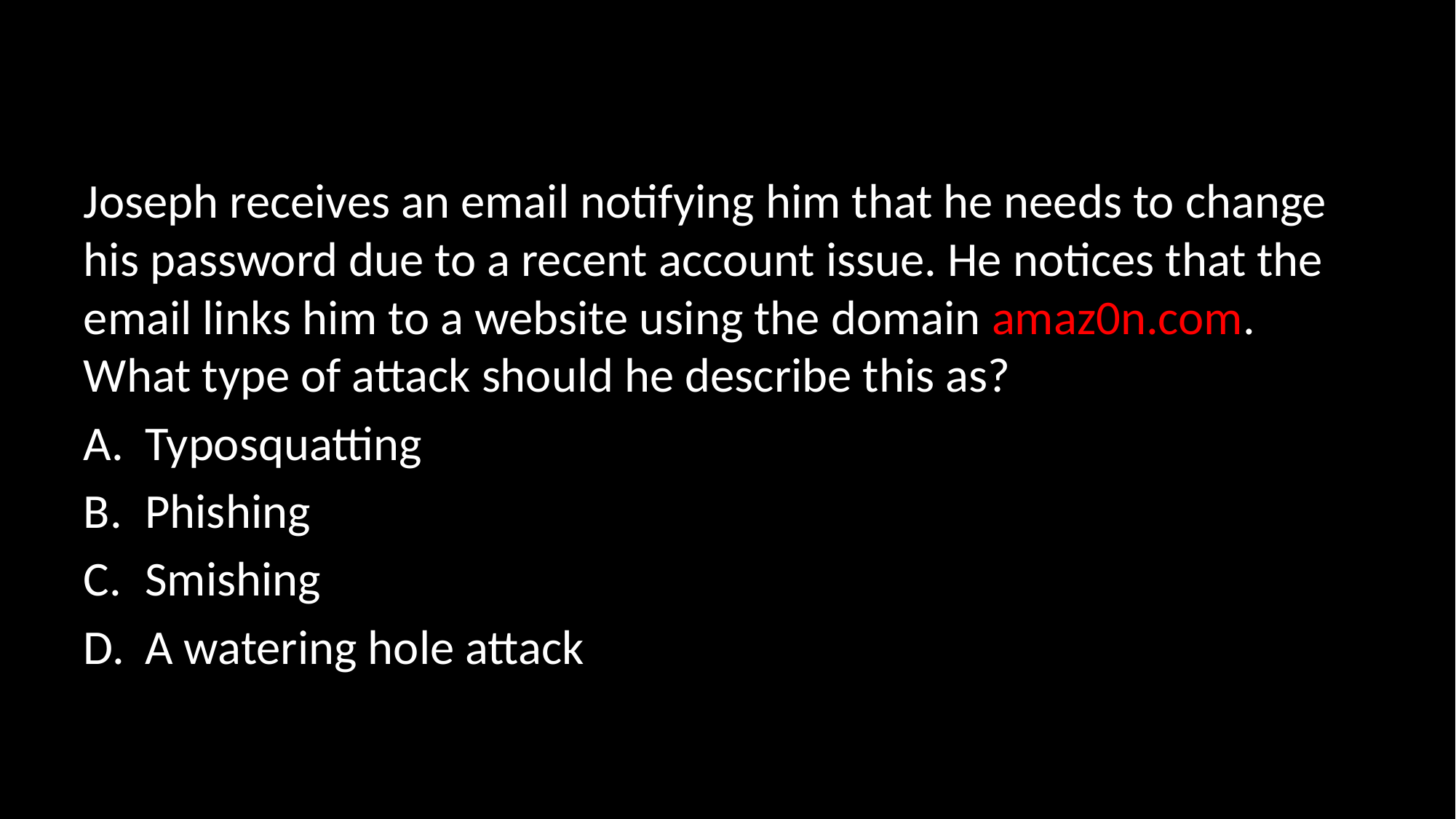

#
Joseph receives an email notifying him that he needs to change his password due to a recent account issue. He notices that the email links him to a website using the domain amaz0n.com. What type of attack should he describe this as?
Typosquatting
Phishing
Smishing
A watering hole attack